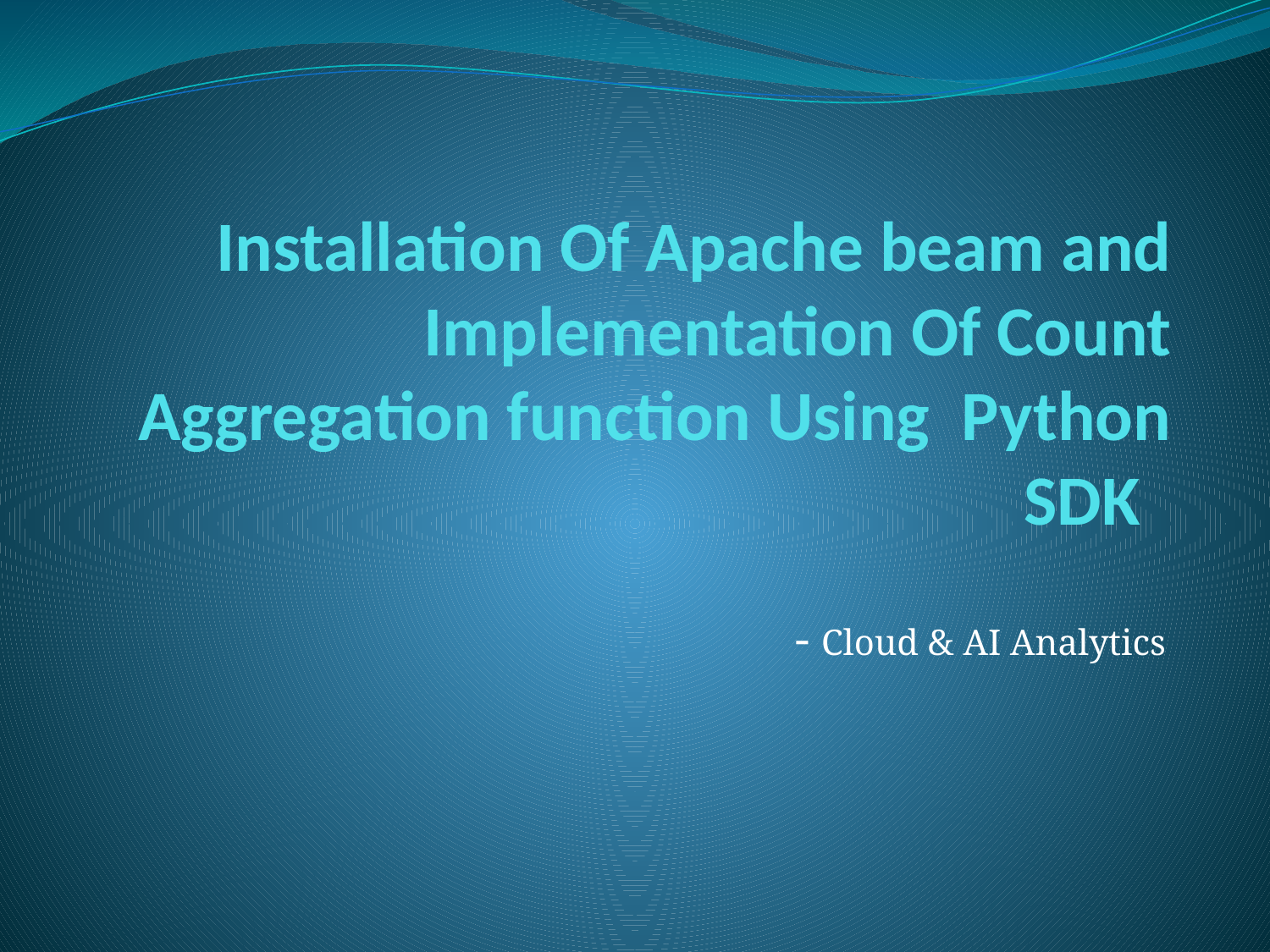

# Installation Of Apache beam and Implementation Of Count Aggregation function Using  Python SDK

				- Cloud & AI Analytics